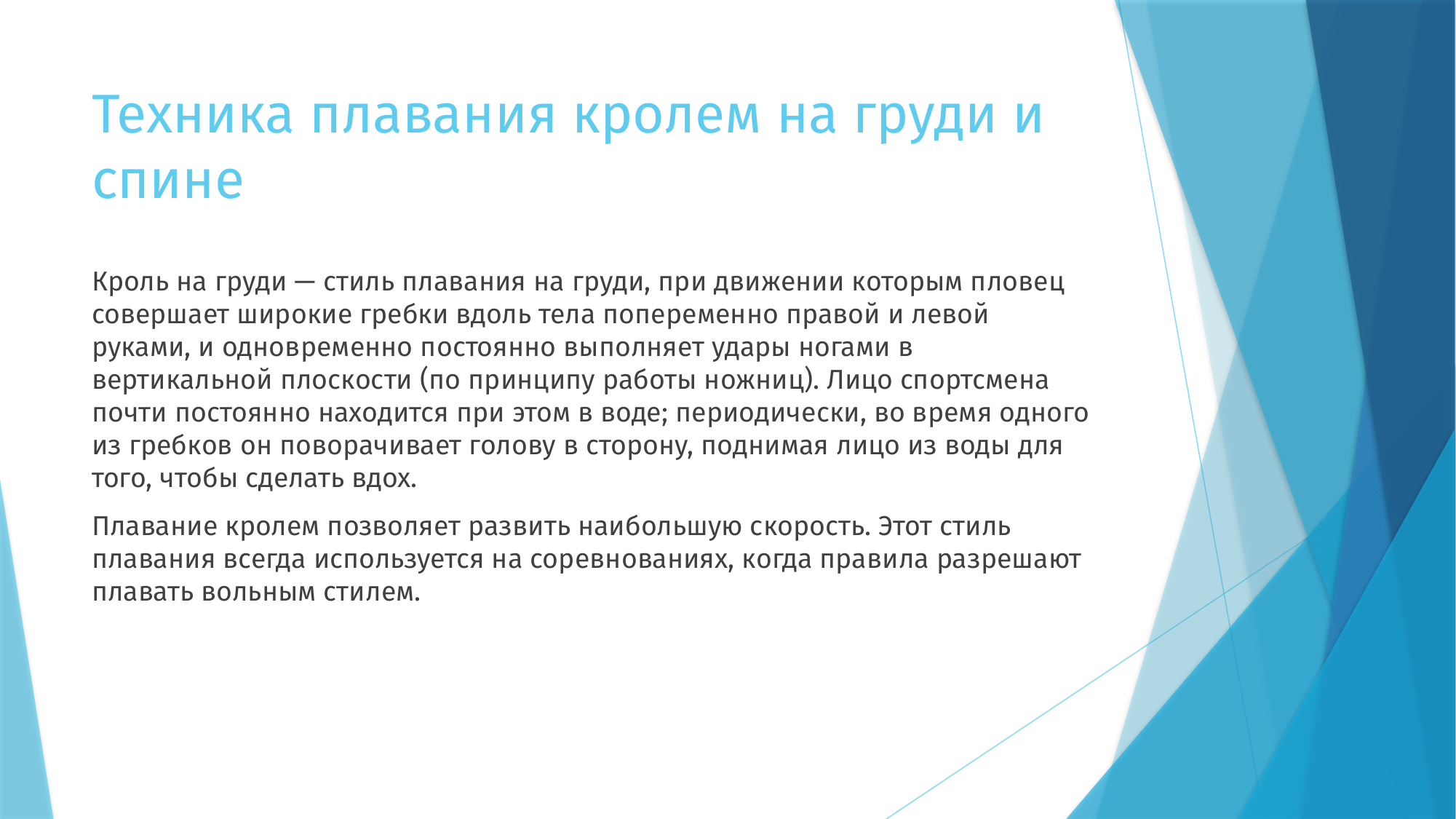

# Техника плавания кролем на груди и спине
Кроль на груди — стиль плавания на груди, при движении которым пловец совершает широкие гребки вдоль тела попеременно правой и левой руками, и одновременно постоянно выполняет удары ногами в вертикальной плоскости (по принципу работы ножниц). Лицо спортсмена почти постоянно находится при этом в воде; периодически, во время одного из гребков он поворачивает голову в сторону, поднимая лицо из воды для того, чтобы сделать вдох.
Плавание кролем позволяет развить наибольшую скорость. Этот стиль плавания всегда используется на соревнованиях, когда правила разрешают плавать вольным стилем.